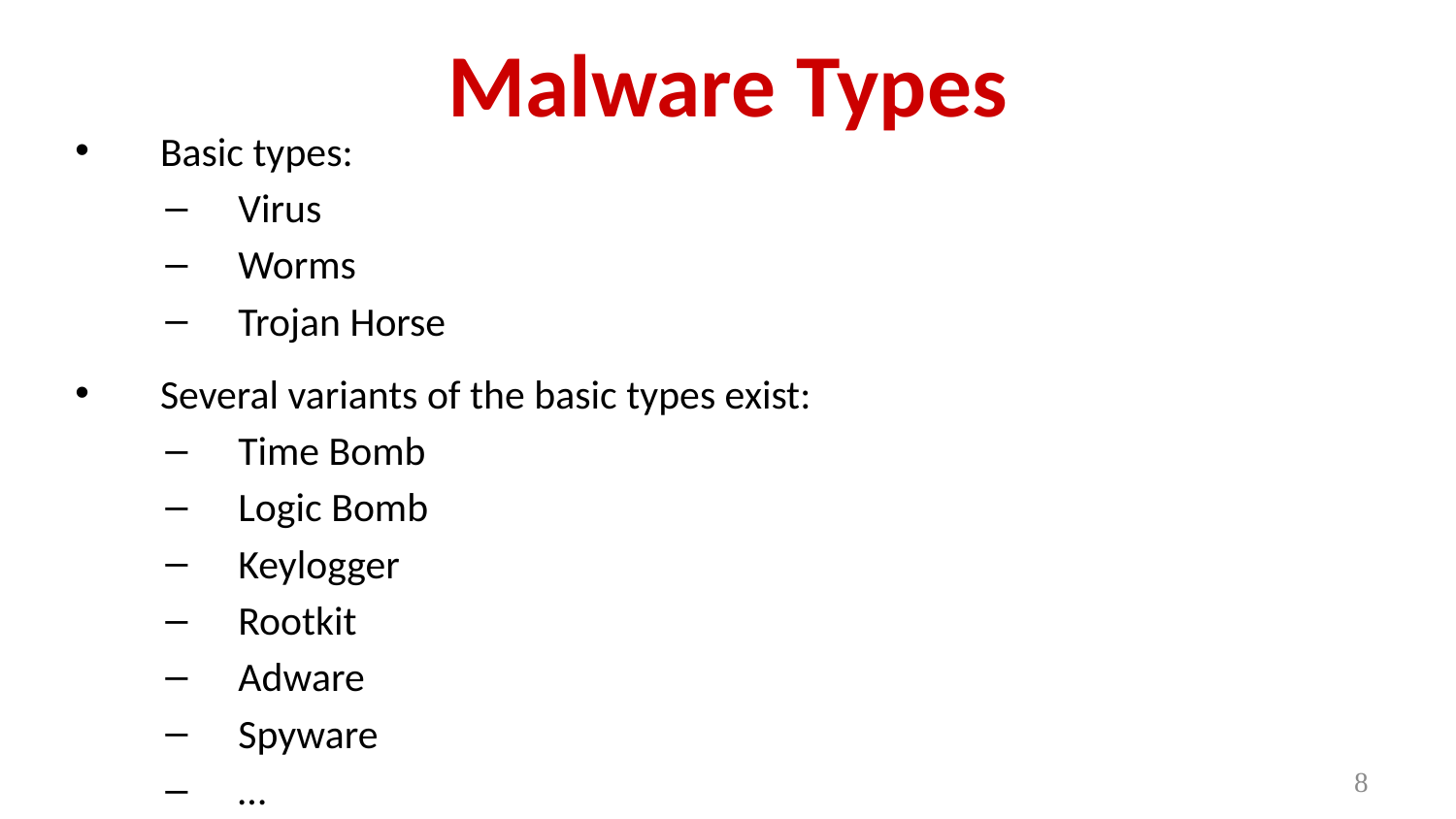

Malware Types
Basic types:
Virus
Worms
Trojan Horse
Several variants of the basic types exist:
Time Bomb
Logic Bomb
Keylogger
Rootkit
Adware
Spyware
…
8